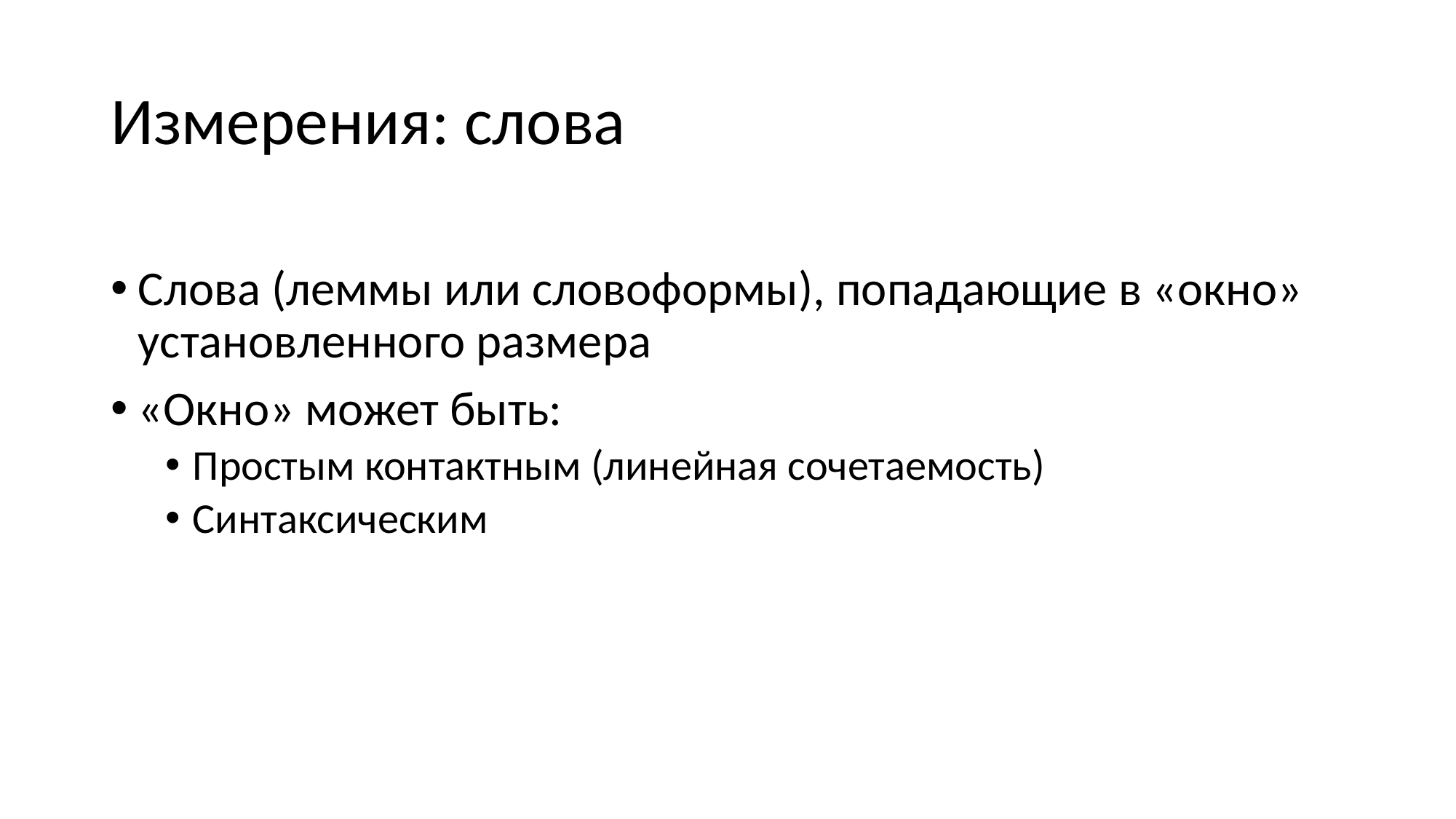

# Измерения: слова
Слова (леммы или словоформы), попадающие в «окно» установленного размера
«Окно» может быть:
Простым контактным (линейная сочетаемость)
Синтаксическим